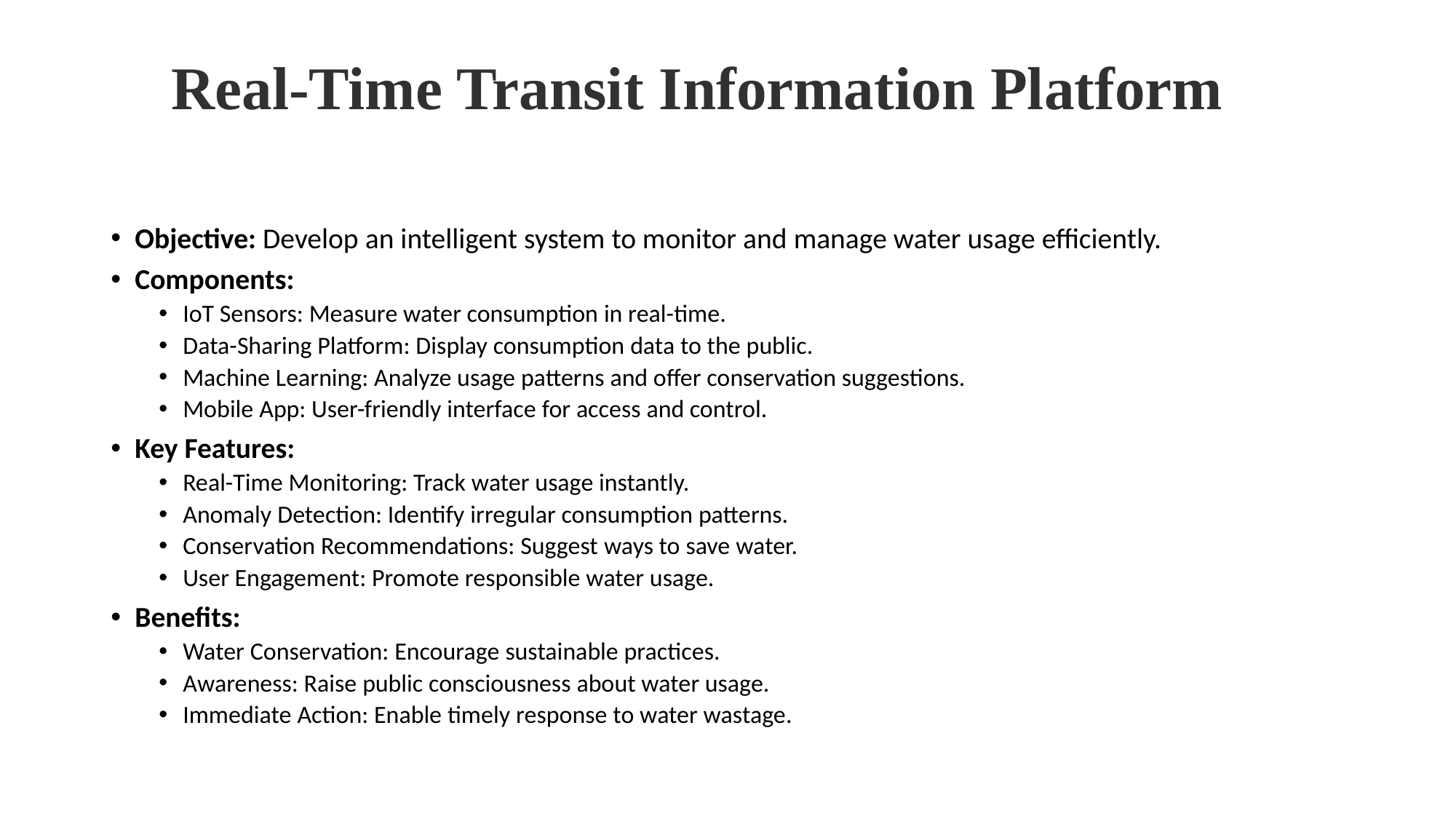

# Real-Time Transit Information Platform
Objective: Develop an intelligent system to monitor and manage water usage efficiently.
Components:
IoT Sensors: Measure water consumption in real-time.
Data-Sharing Platform: Display consumption data to the public.
Machine Learning: Analyze usage patterns and offer conservation suggestions.
Mobile App: User-friendly interface for access and control.
Key Features:
Real-Time Monitoring: Track water usage instantly.
Anomaly Detection: Identify irregular consumption patterns.
Conservation Recommendations: Suggest ways to save water.
User Engagement: Promote responsible water usage.
Benefits:
Water Conservation: Encourage sustainable practices.
Awareness: Raise public consciousness about water usage.
Immediate Action: Enable timely response to water wastage.